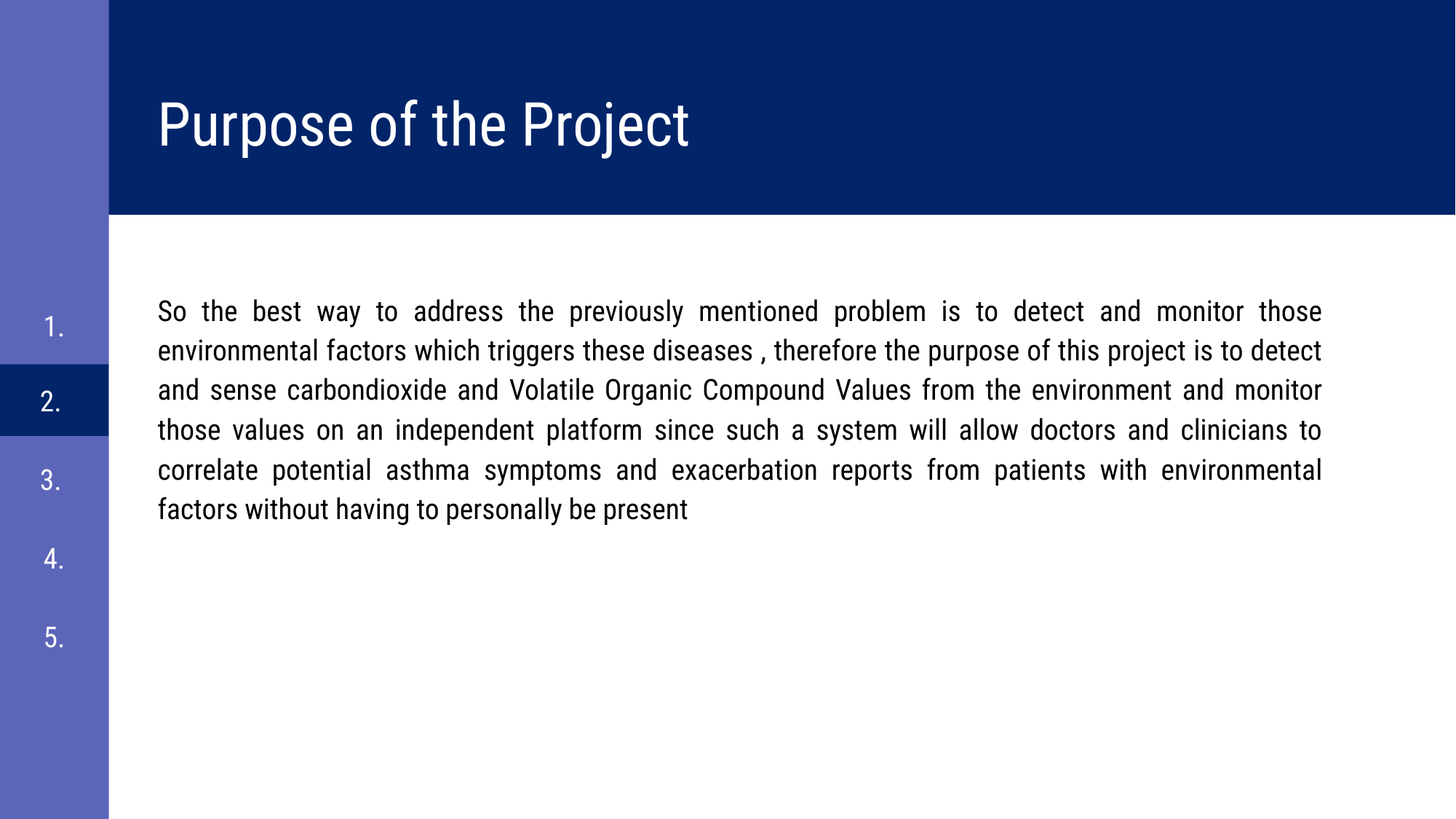

# Purpose of the Project
So the best way to address the previously mentioned problem is to detect and monitor those environmental factors which triggers these diseases , therefore the purpose of this project is to detect and sense carbondioxide and Volatile Organic Compound Values from the environment and monitor those values on an independent platform since such a system will allow doctors and clinicians to correlate potential asthma symptoms and exacerbation reports from patients with environmental factors without having to personally be present

1.
2.

3.
4.
5.